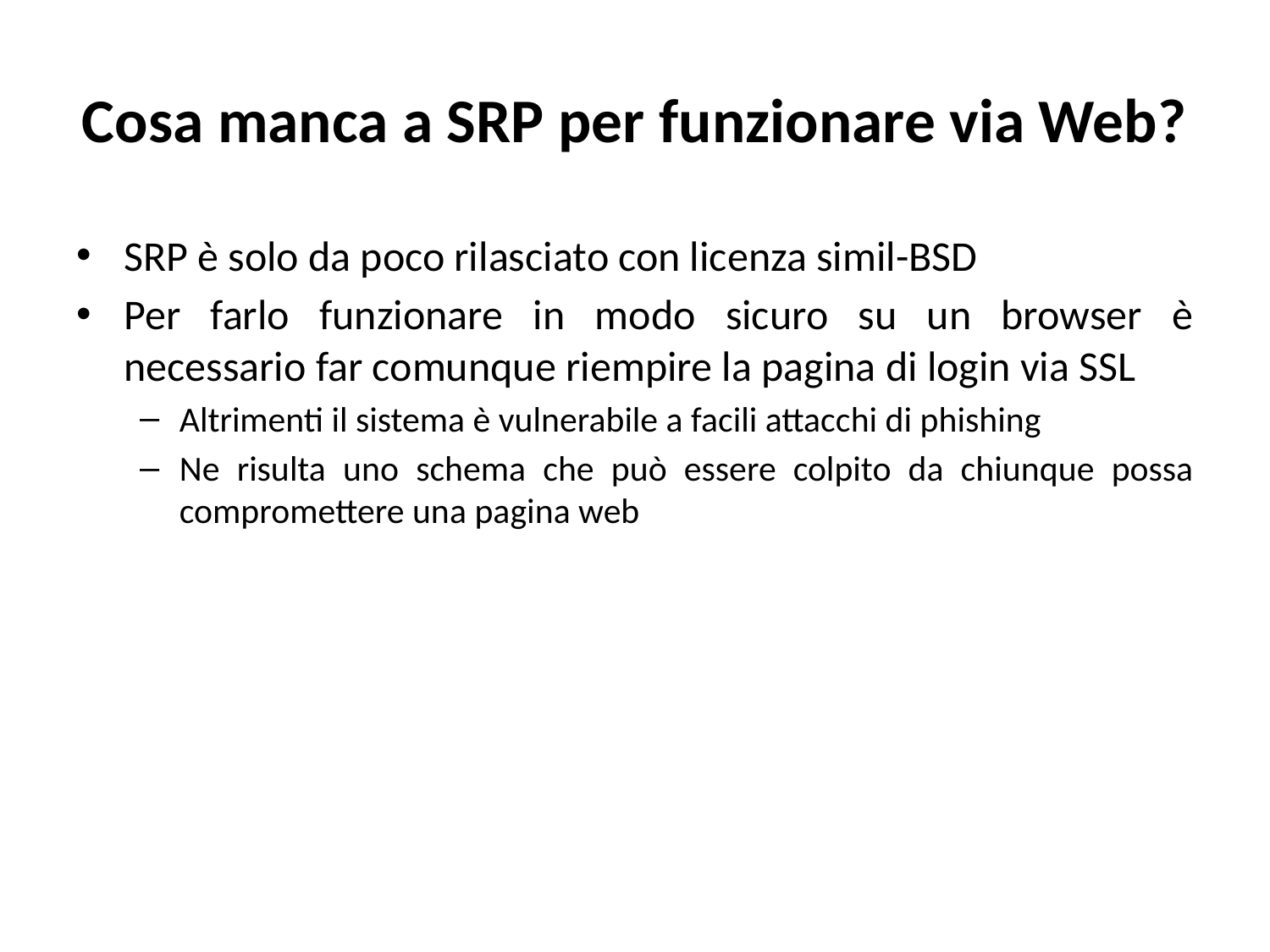

# Cosa manca a SRP per funzionare via Web?
SRP è solo da poco rilasciato con licenza simil-BSD
Per farlo funzionare in modo sicuro su un browser è necessario far comunque riempire la pagina di login via SSL
Altrimenti il sistema è vulnerabile a facili attacchi di phishing
Ne risulta uno schema che può essere colpito da chiunque possa compromettere una pagina web